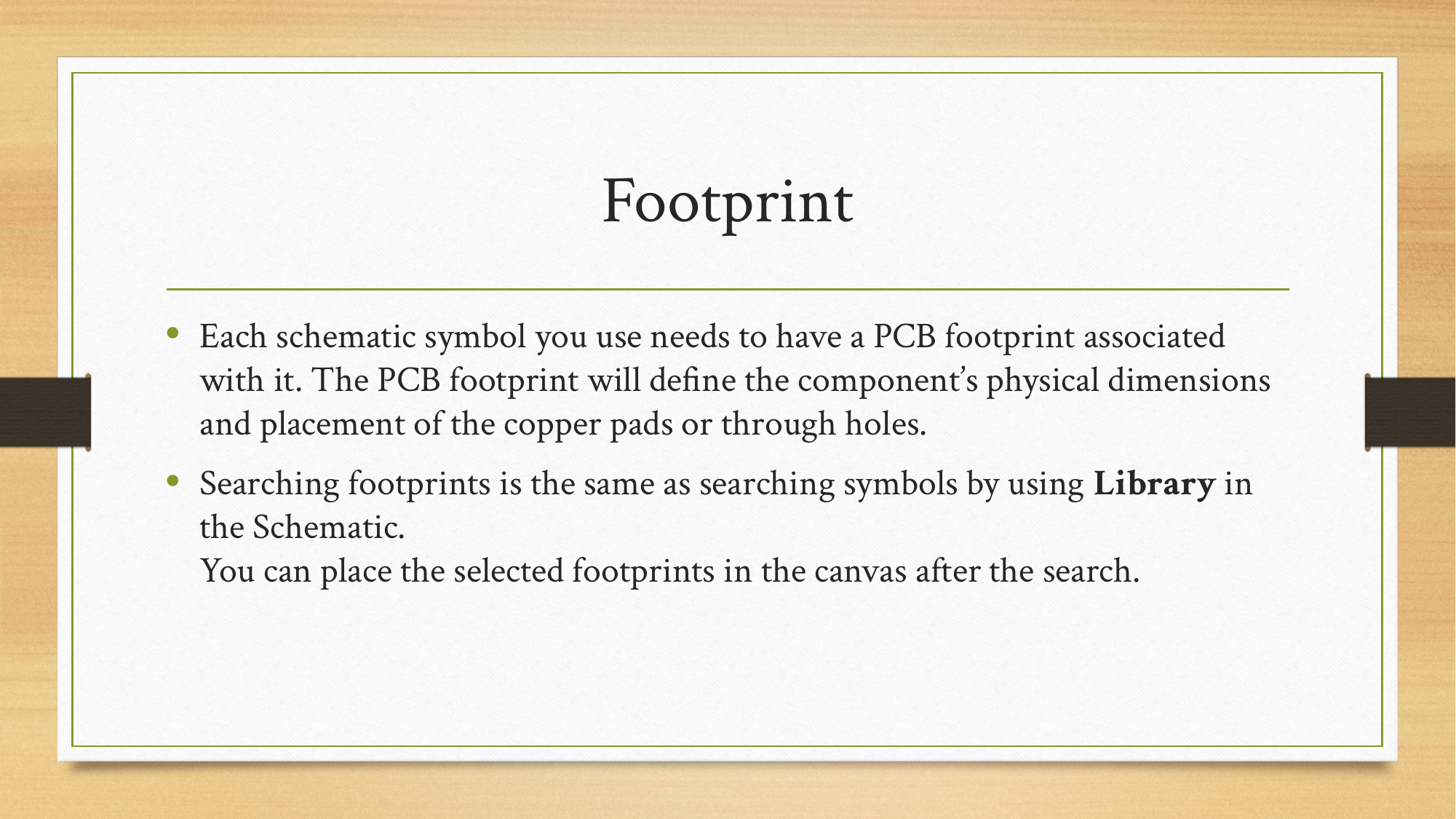

# Footprint
Each schematic symbol you use needs to have a PCB footprint associated with it. The PCB footprint will define the component’s physical dimensions and placement of the copper pads or through holes.
Searching footprints is the same as searching symbols by using Library in the Schematic.
You can place the selected footprints in the canvas after the search.